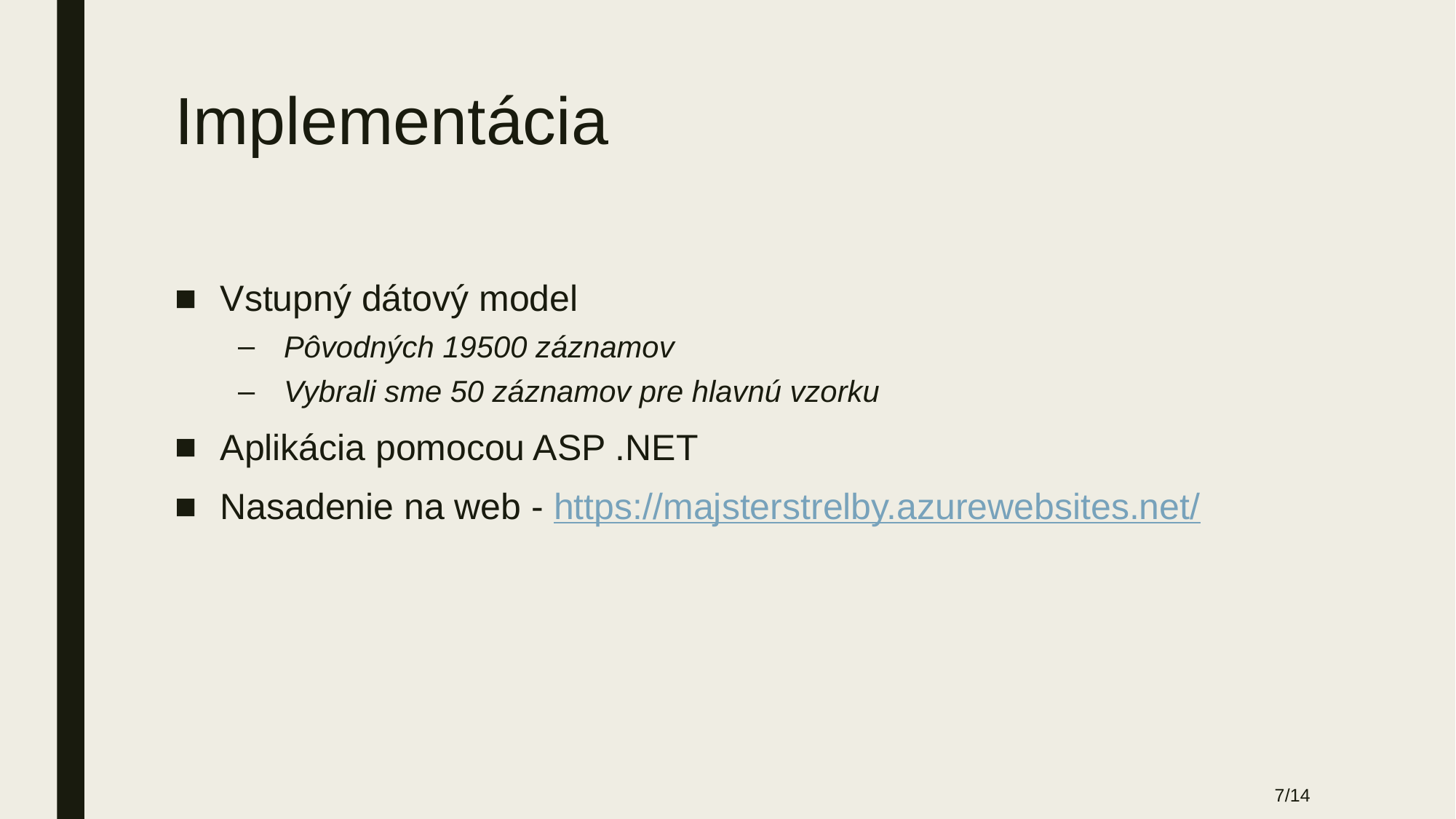

# Implementácia
Vstupný dátový model
Pôvodných 19500 záznamov
Vybrali sme 50 záznamov pre hlavnú vzorku
Aplikácia pomocou ASP .NET
Nasadenie na web - https://majsterstrelby.azurewebsites.net/
7/14